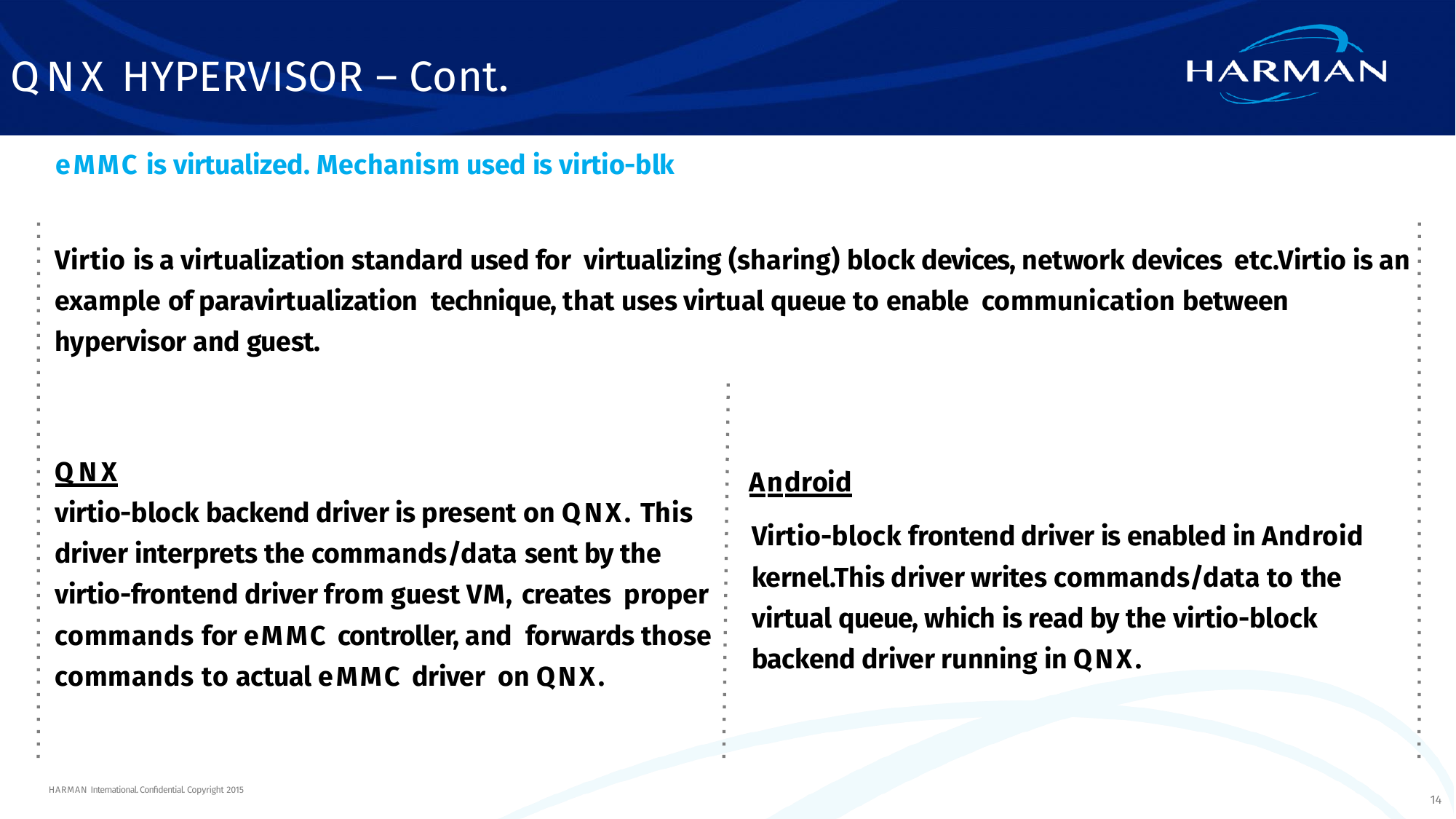

# QNX HYPERVISOR – Cont.
eMMC is virtualized. Mechanism used is virtio-blk

Virtio is a virtualization standard used for  virtualizing (sharing) block devices, network devices  etc.Virtio is an example of paravirtualization  technique, that uses virtual queue to enable  communication between hypervisor and guest.

QNX
virtio-block backend driver is present on QNX. This  driver interprets the commands/data sent by the  virtio-frontend driver from guest VM, creates  proper commands for eMMC controller, and  forwards those commands to actual eMMC driver  on QNX.
Android
Virtio-block frontend driver is enabled in Android  kernel.This driver writes commands/data to the  virtual queue, which is read by the virtio-block  backend driver running in QNX.

HARMAN International. Confidential. Copyright 2015
14